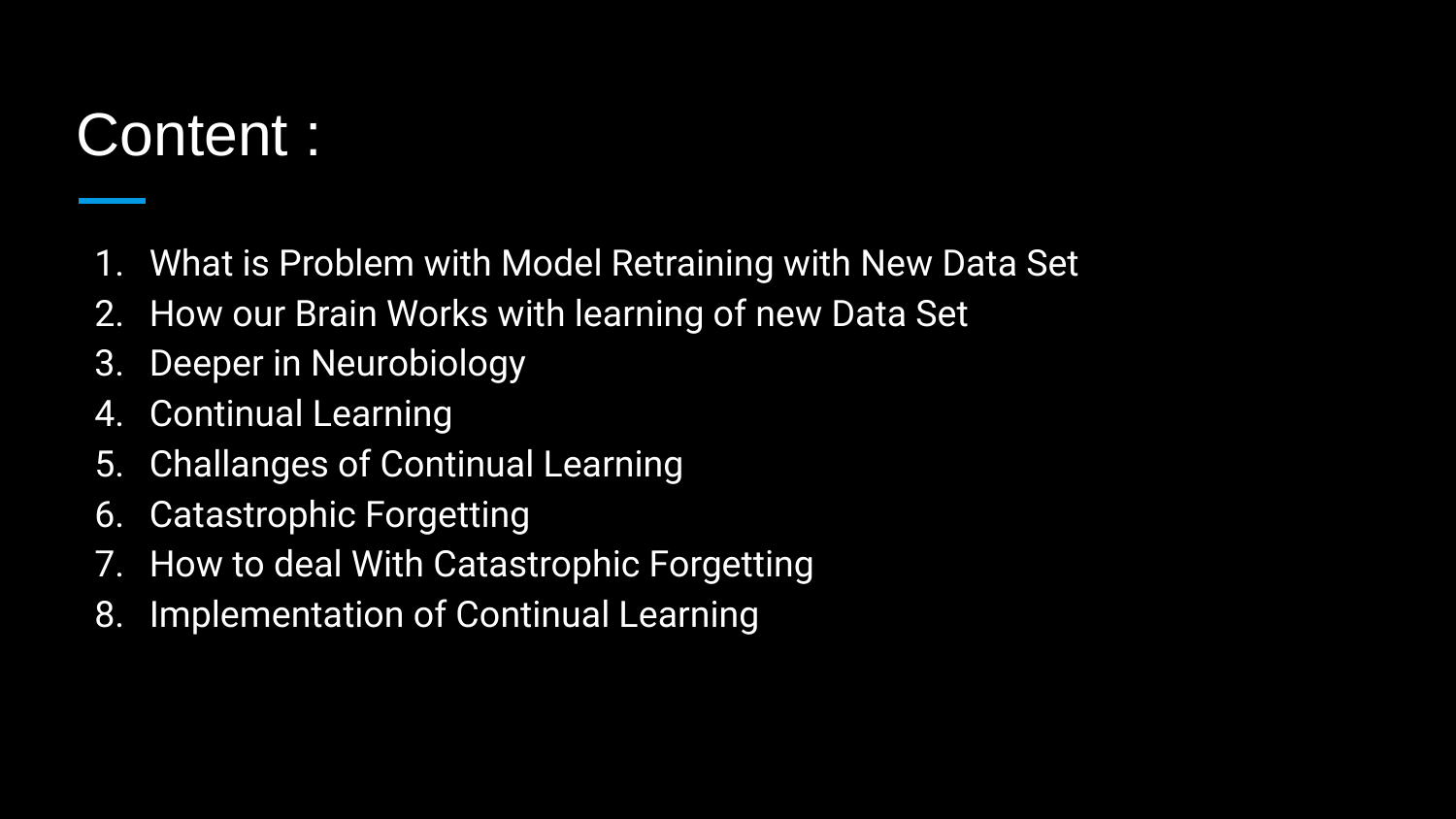

# Content :
What is Problem with Model Retraining with New Data Set
How our Brain Works with learning of new Data Set
Deeper in Neurobiology
Continual Learning
Challanges of Continual Learning
Catastrophic Forgetting
How to deal With Catastrophic Forgetting
Implementation of Continual Learning